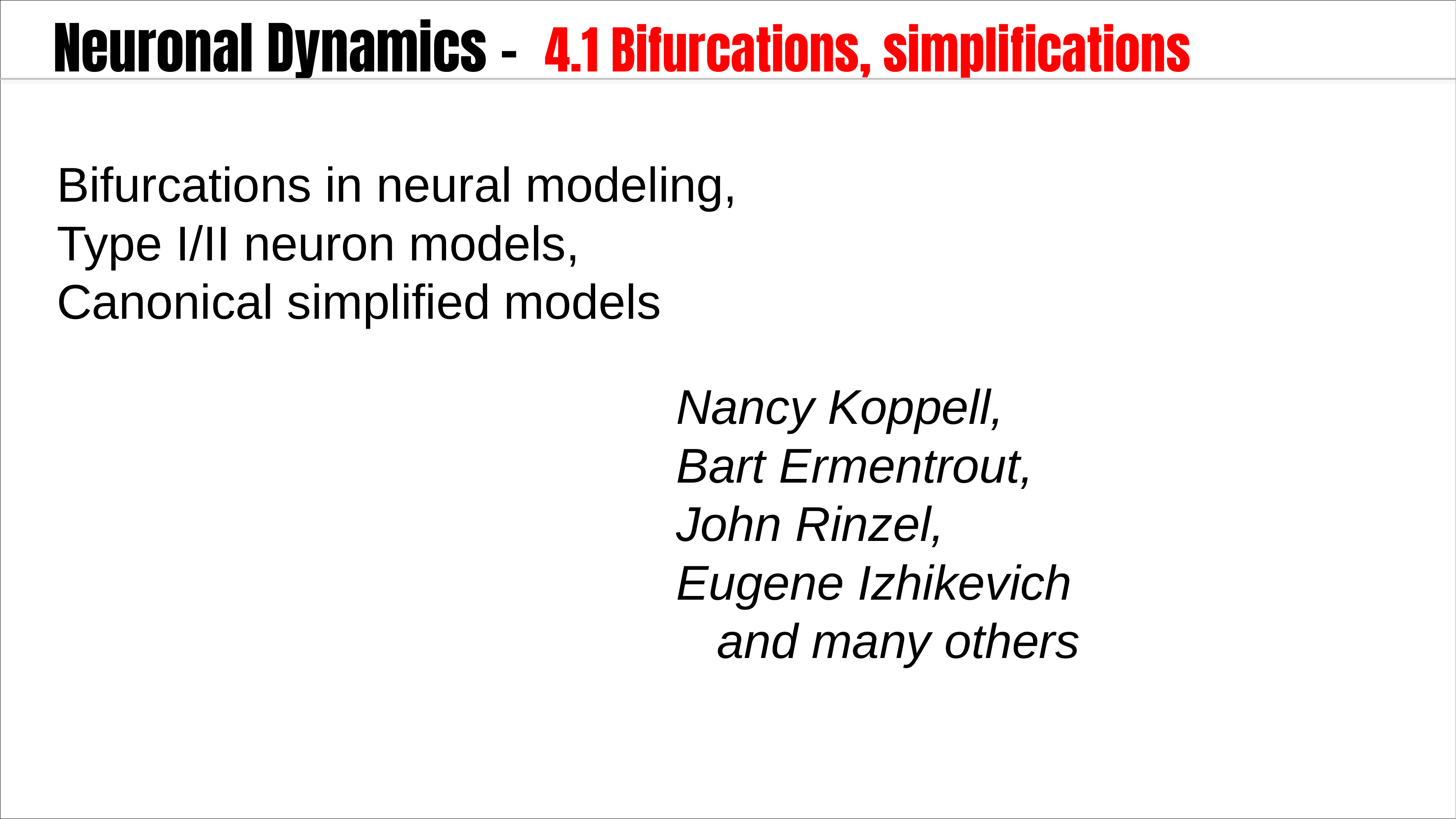

Neuronal Dynamics –  4.1 Bifurcations, simplifications
Bifurcations in neural modeling,
Type I/II neuron models,
Canonical simplified models
Nancy Koppell,
Bart Ermentrout,
John Rinzel,
Eugene Izhikevich
   and many others